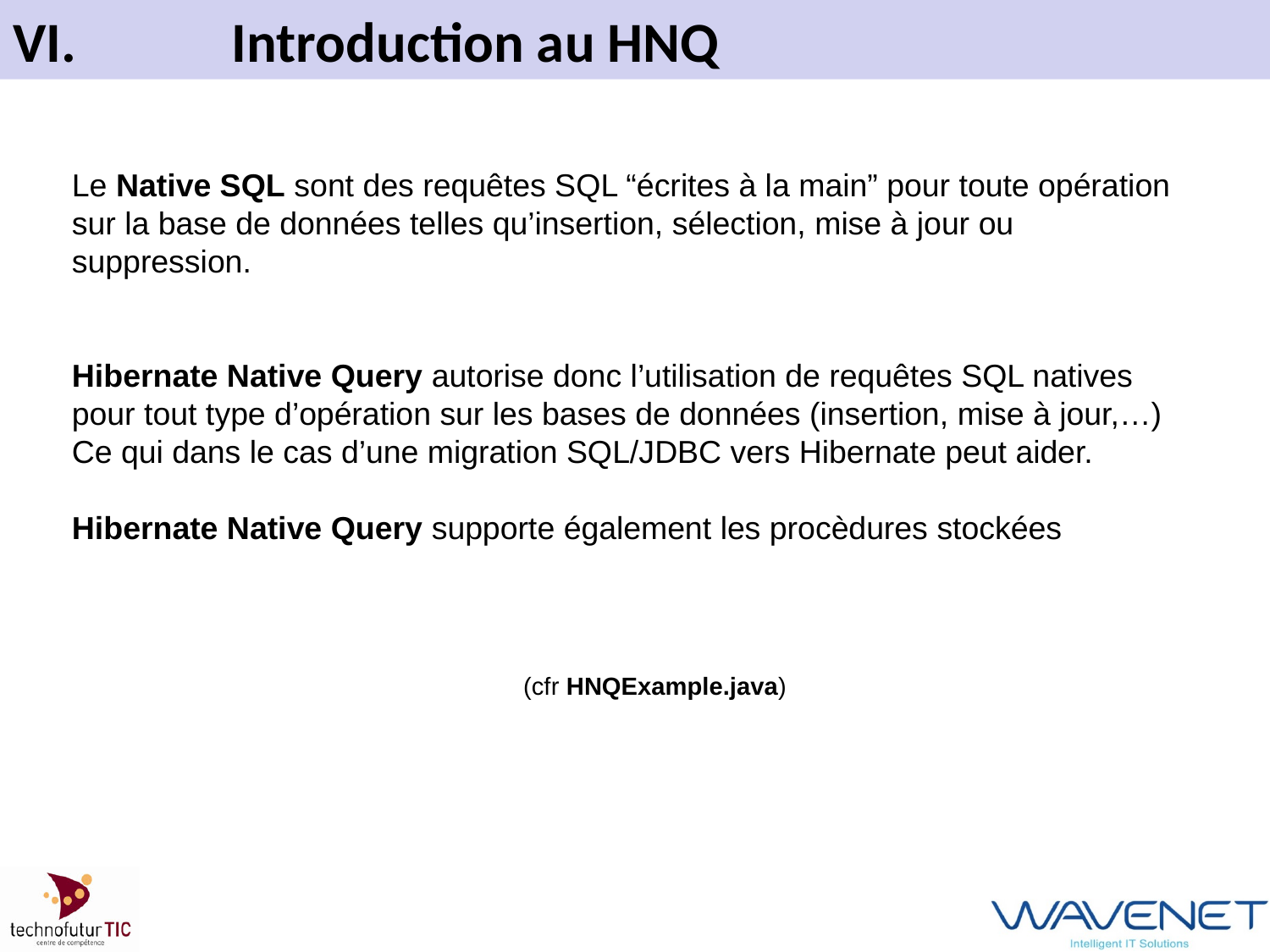

# VI.		 Introduction au HNQ
Le Native SQL sont des requêtes SQL “écrites à la main” pour toute opération sur la base de données telles qu’insertion, sélection, mise à jour ou suppression.

Hibernate Native Query autorise donc l’utilisation de requêtes SQL natives pour tout type d’opération sur les bases de données (insertion, mise à jour,…)
Ce qui dans le cas d’une migration SQL/JDBC vers Hibernate peut aider.

Hibernate Native Query supporte également les procèdures stockées

(cfr HNQExample.java)